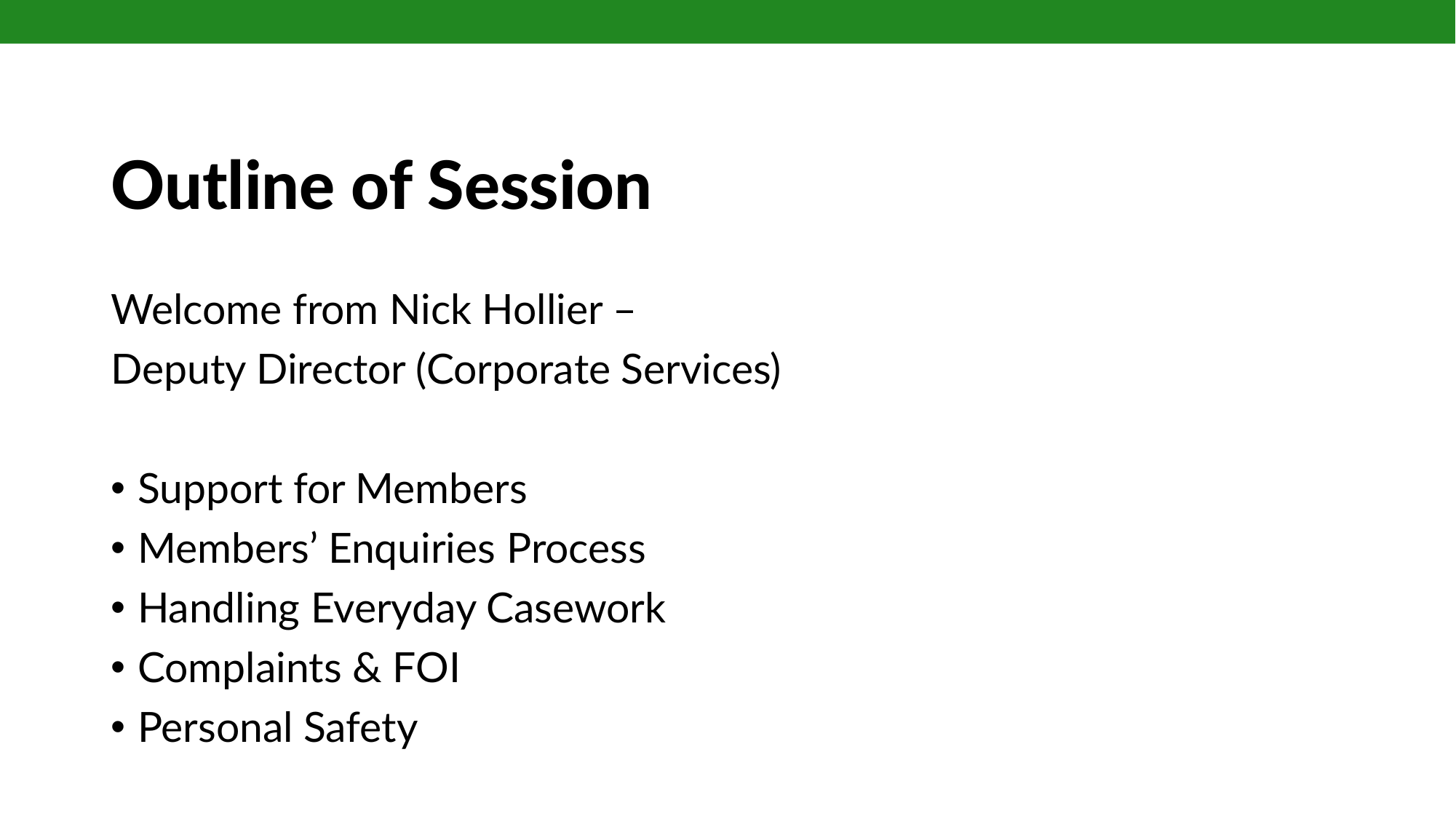

# Outline of Session
Welcome from Nick Hollier –
Deputy Director (Corporate Services)

Support for Members
Members’ Enquiries Process
Handling Everyday Casework
Complaints & FOI
Personal Safety